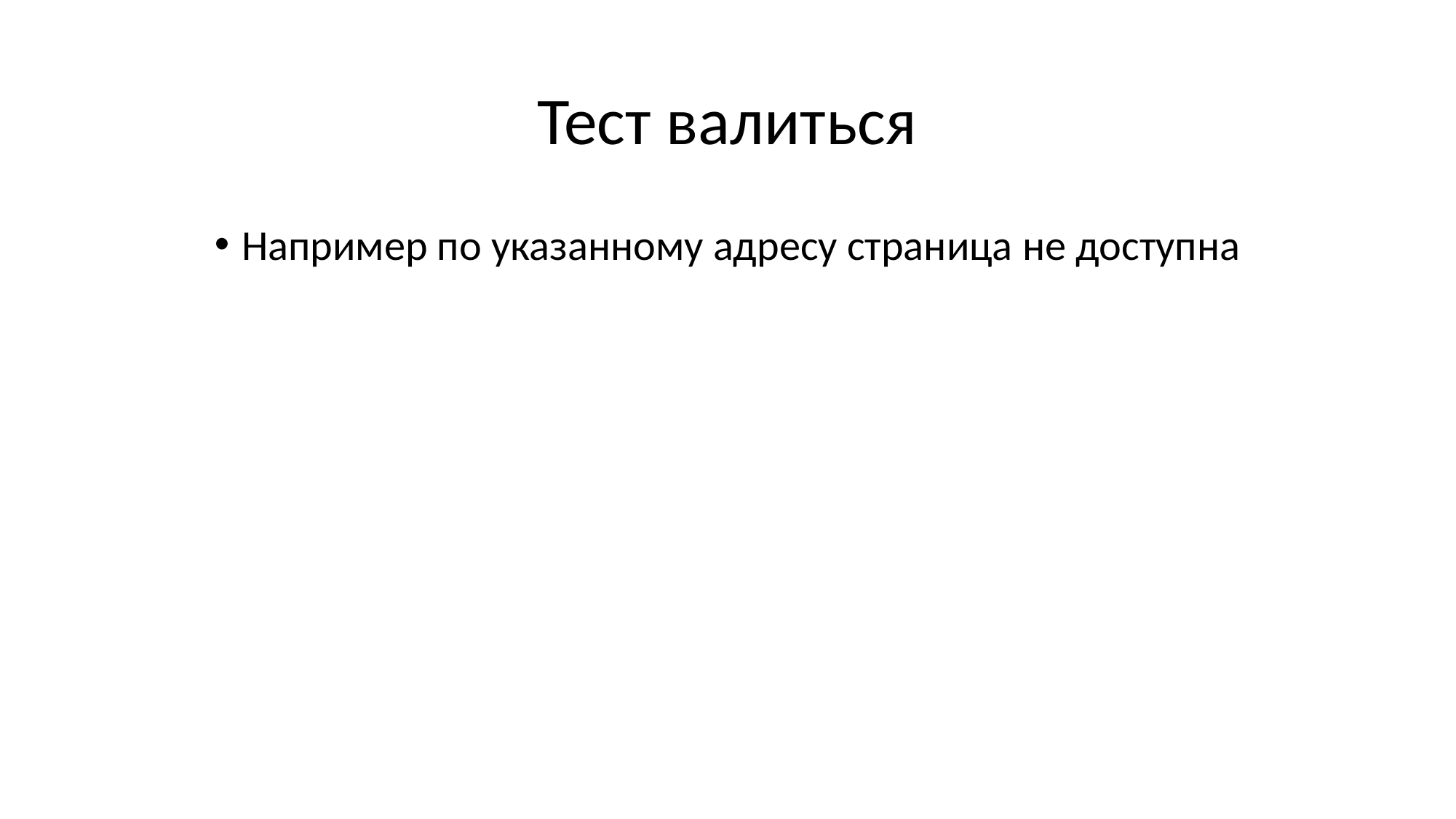

# Тест валиться
Например по указанному адресу страница не доступна